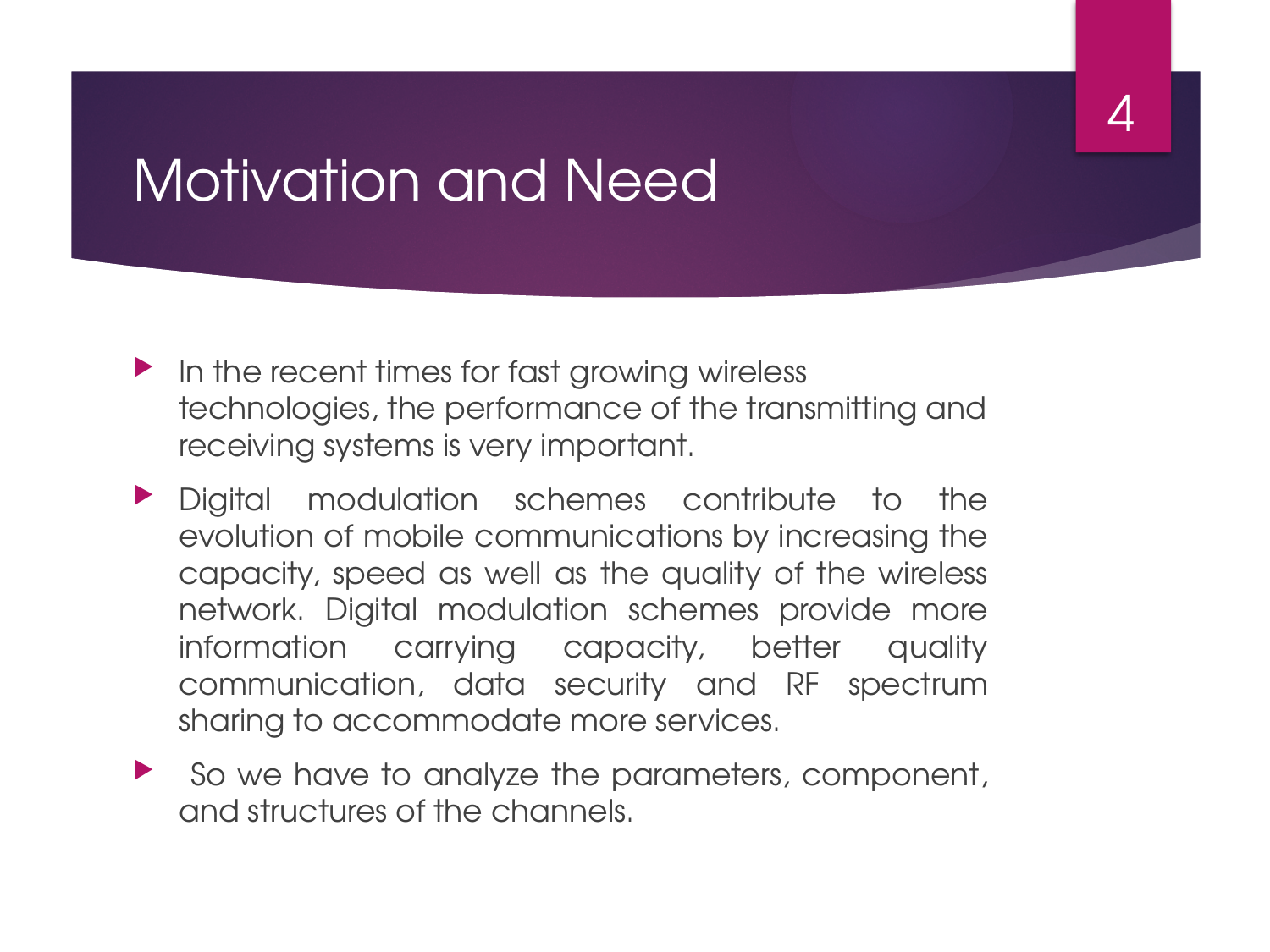

4
# Motivation and Need
In the recent times for fast growing wireless technologies, the performance of the transmitting and receiving systems is very important.
Digital modulation schemes contribute to the evolution of mobile communications by increasing the capacity, speed as well as the quality of the wireless network. Digital modulation schemes provide more information carrying capacity, better quality communication, data security and RF spectrum sharing to accommodate more services.
 So we have to analyze the parameters, component, and structures of the channels.